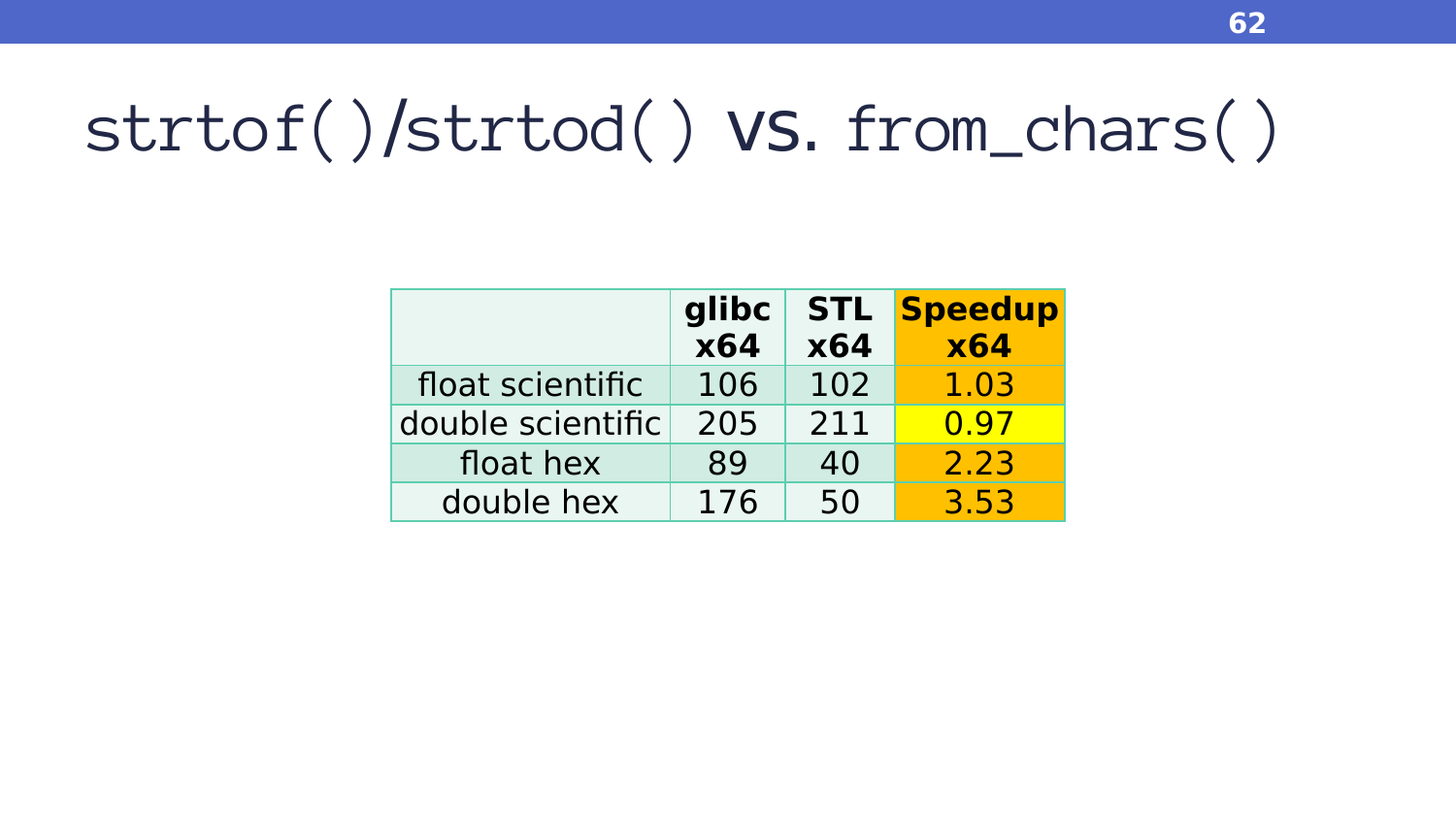

62
# strtof()/strtod() vs. from_chars()
|  | glibc x64 | STL x64 | Speedup x64 |
| --- | --- | --- | --- |
| float scientific | 106 | 102 | 1.03 |
| double scientific | 205 | 211 | 0.97 |
| float hex | 89 | 40 | 2.23 |
| double hex | 176 | 50 | 3.53 |